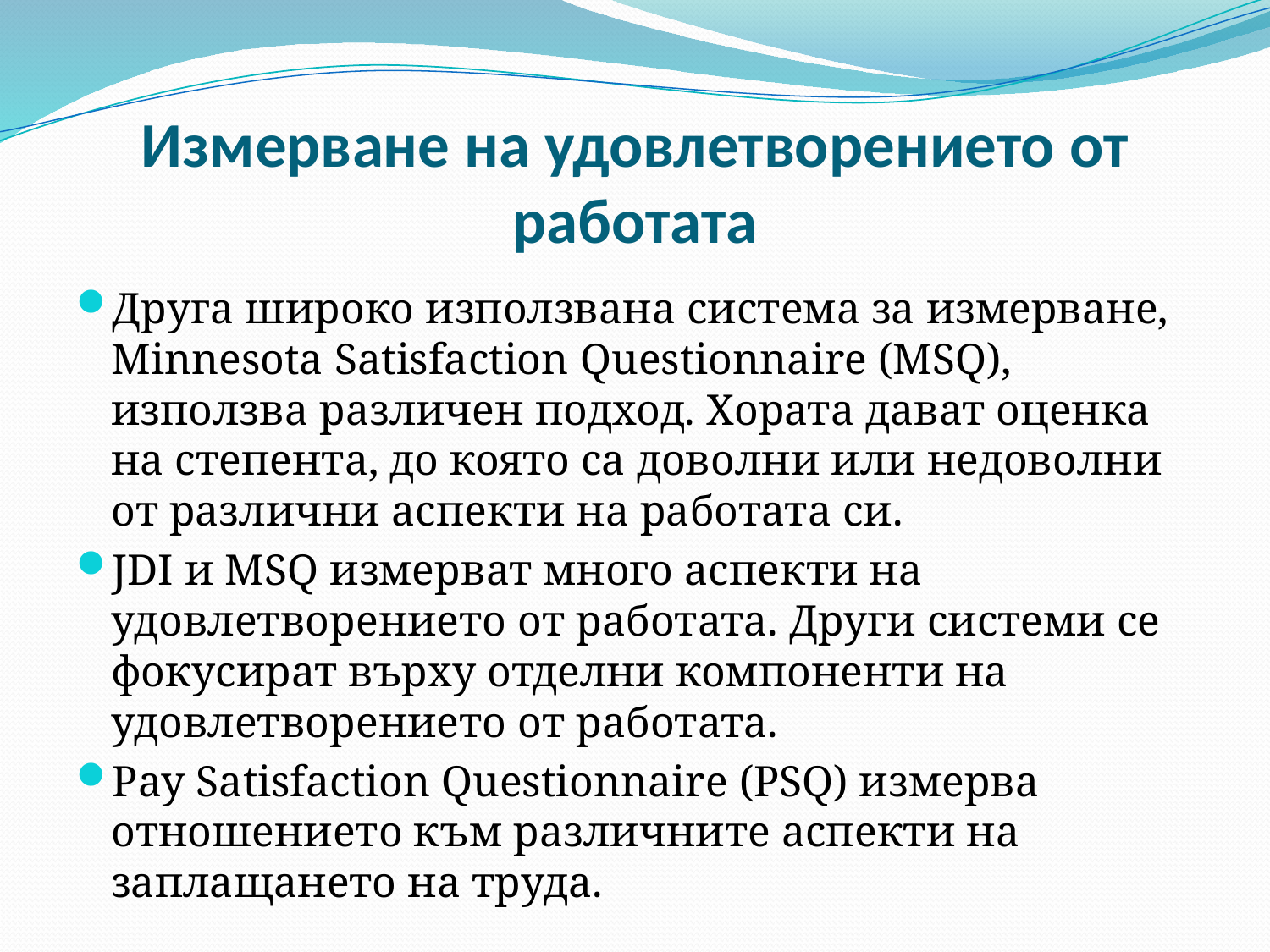

# Измерване на удовлетворението от работата
Друга широко използвана система за измерване, Minnesota Satisfaction Questionnaire (MSQ), използва различен подход. Хората дават оценка на степента, до която са доволни или недоволни от различни аспекти на работата си.
JDI и MSQ измерват много аспекти на удовлетворението от работата. Други системи се фокусират върху отделни компоненти на удовлетворението от работата.
Pay Satisfaction Questionnaire (PSQ) измерва отношението към различните аспекти на заплащането на труда.